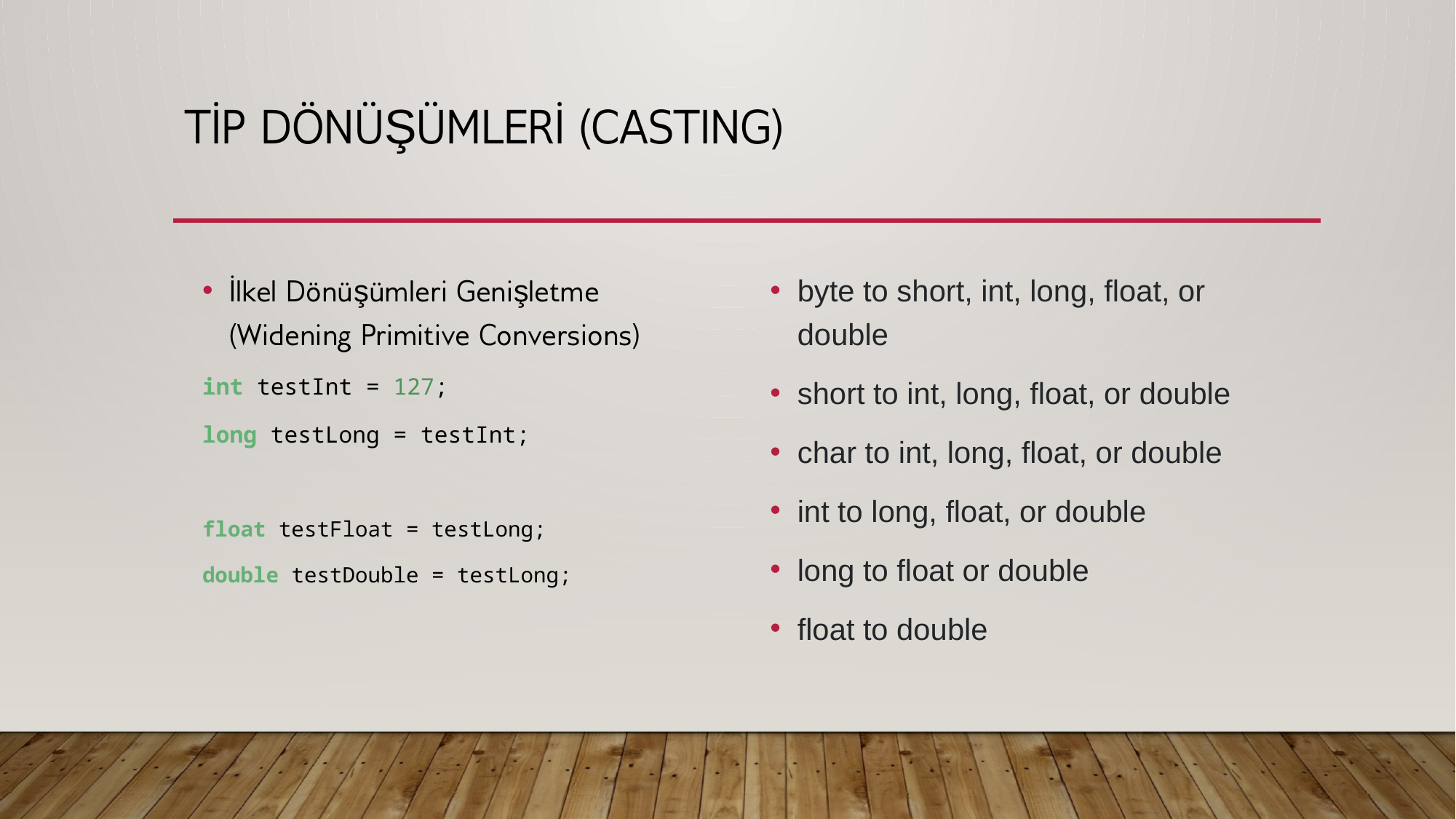

44
# Tip Dönüşümleri (Castıng)
byte to short, int, long, float, or double
short to int, long, float, or double
char to int, long, float, or double
int to long, float, or double
long to float or double
float to double
İlkel Dönüşümleri Genişletme (Widening Primitive Conversions)
int testInt = 127;
long testLong = testInt;

float testFloat = testLong;
double testDouble = testLong;